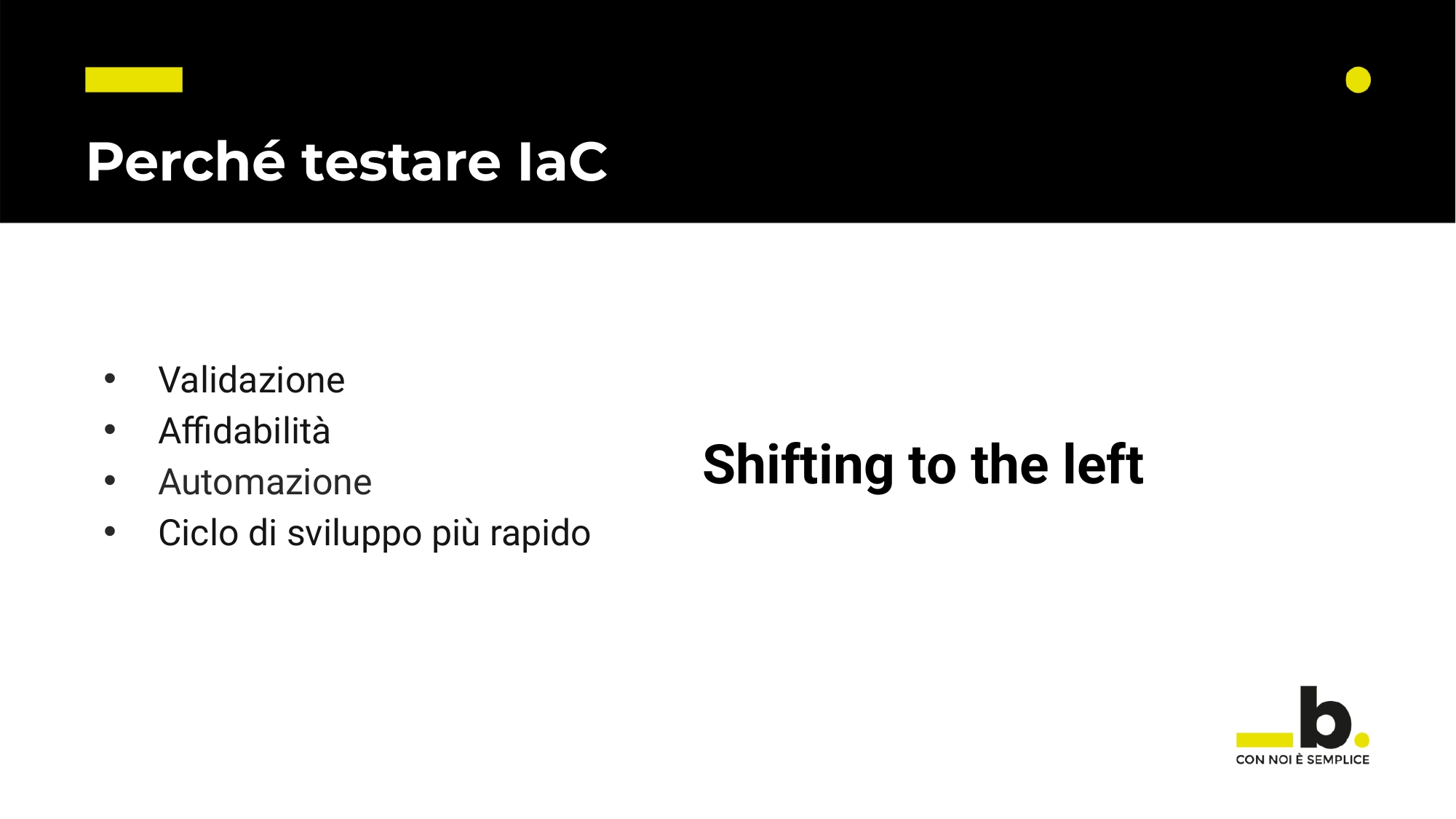

# Perché testare IaC

Validazione
Affidabilità
Automazione
Ciclo di sviluppo più rapido
Shifting to the left